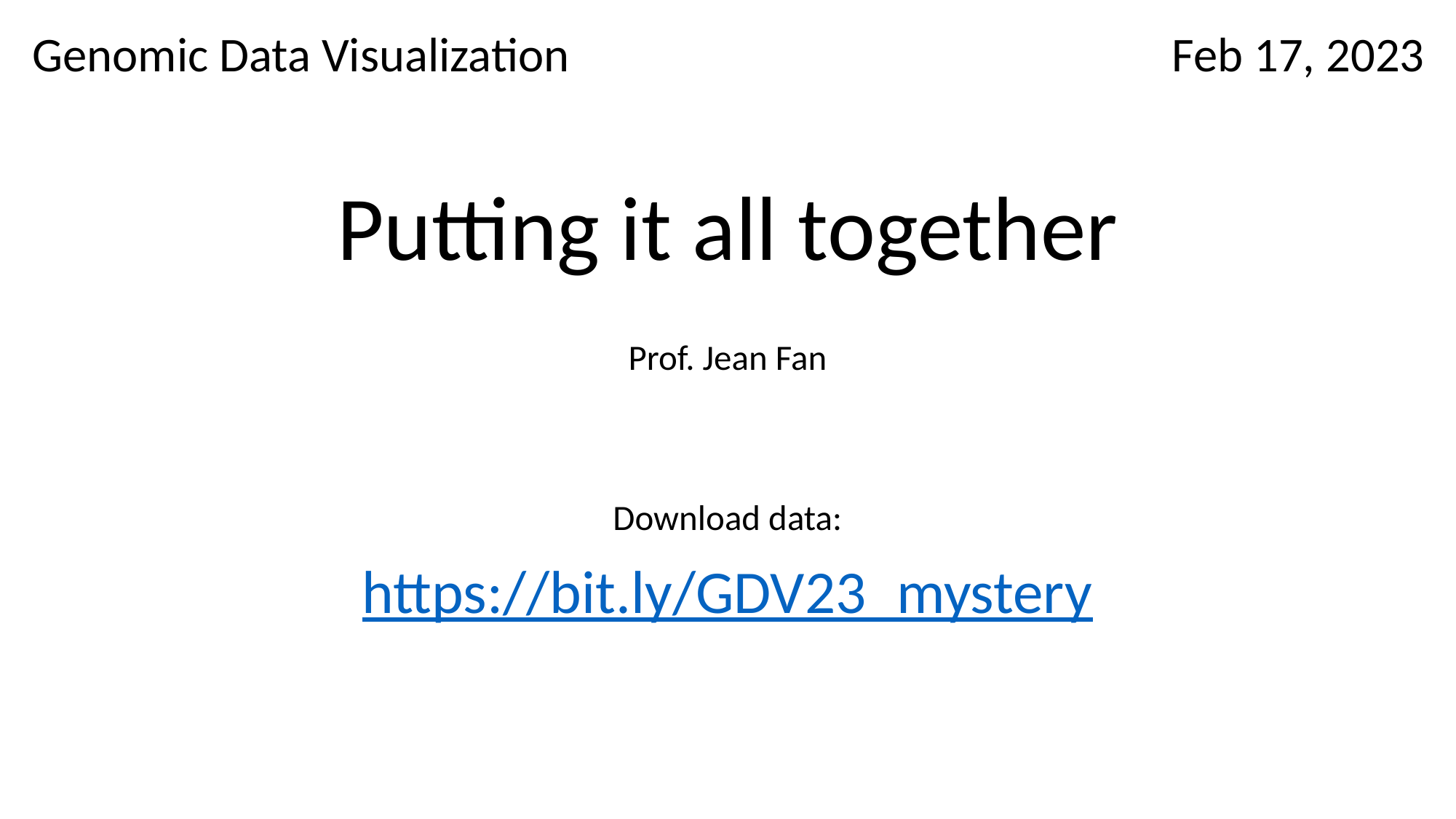

# Putting it all together
Genomic Data Visualization
Feb 17, 2023

Prof. Jean Fan

Download data:
https://bit.ly/GDV23_mystery